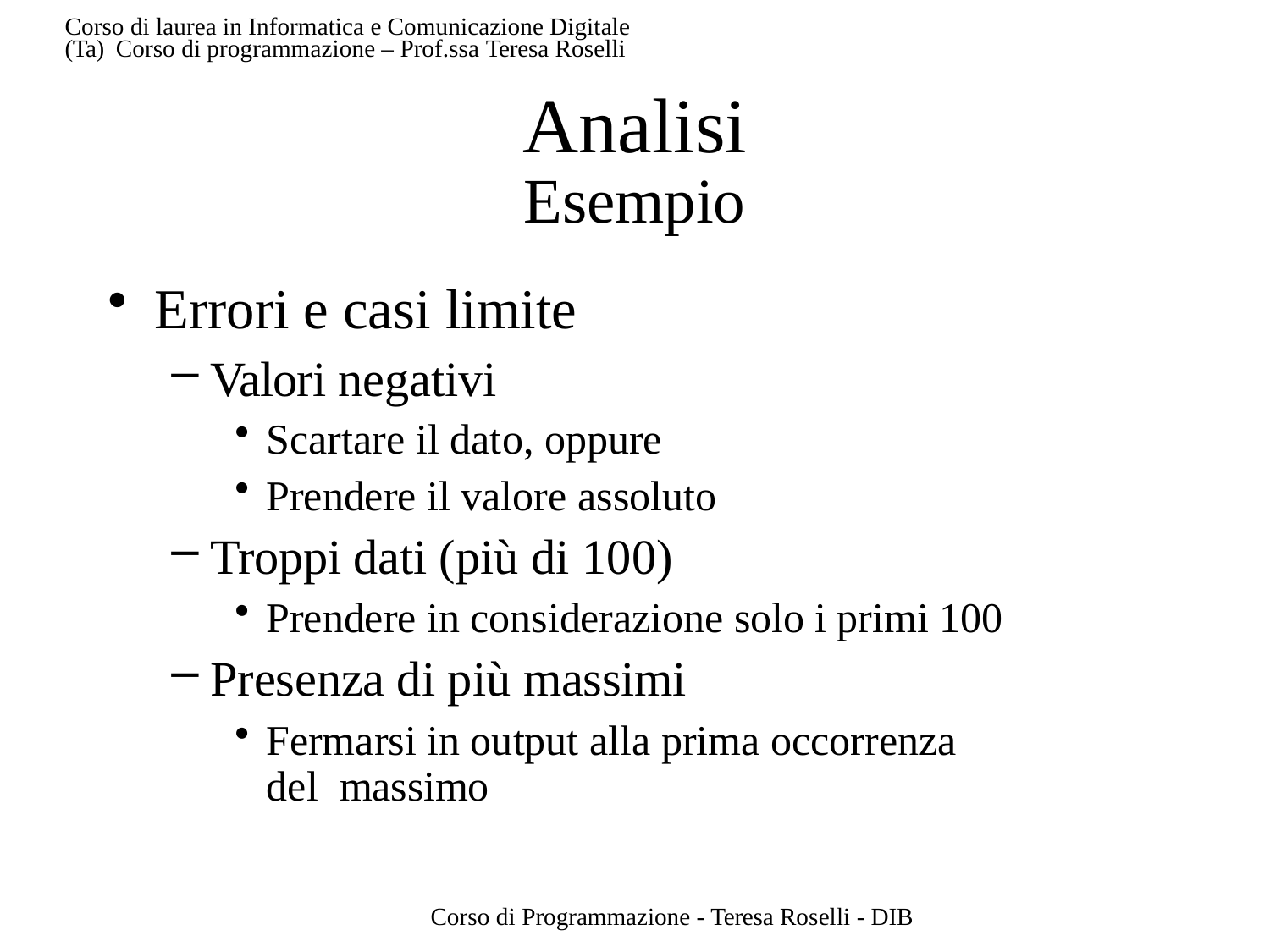

Corso di laurea in Informatica e Comunicazione Digitale (Ta)  Corso di programmazione – Prof.ssa Teresa Roselli
# Analisi
Esempio
Errori e casi limite
Valori negativi
Scartare il dato, oppure
Prendere il valore assoluto
Troppi dati (più di 100)
Prendere in considerazione solo i primi 100
Presenza di più massimi
Fermarsi in output alla prima occorrenza del  massimo
Corso di Programmazione - Teresa Roselli - DIB